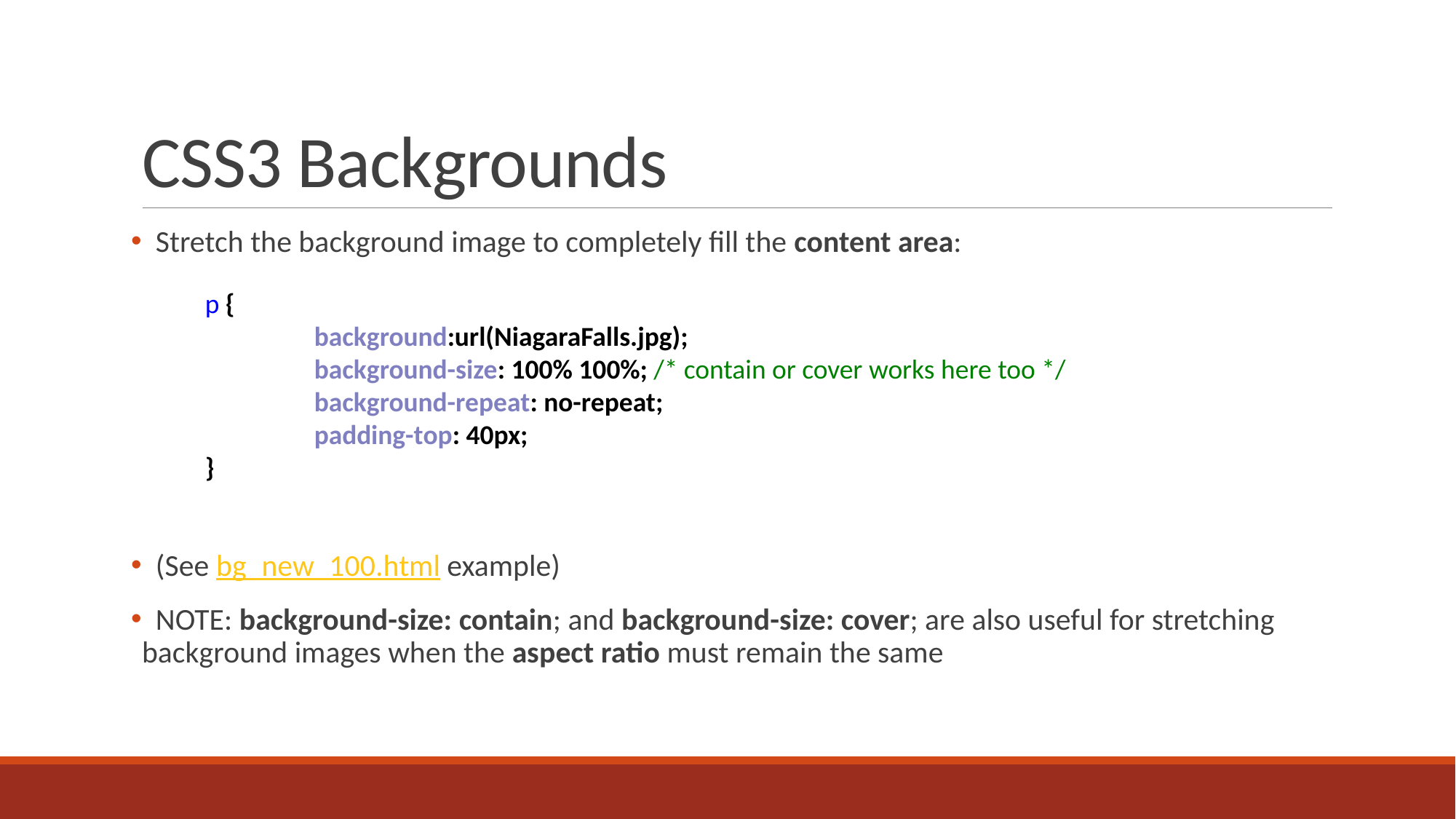

# CSS3 Backgrounds
  Stretch the background image to completely fill the content area:

  (See bg_new_100.html example)
  NOTE: background-size: contain; and background-size: cover; are also useful for stretching background images when the aspect ratio must remain the same

p {
	background:url(NiagaraFalls.jpg);
	background-size: 100% 100%; /* contain or cover works here too */
	background-repeat: no-repeat;
	padding-top: 40px;
}